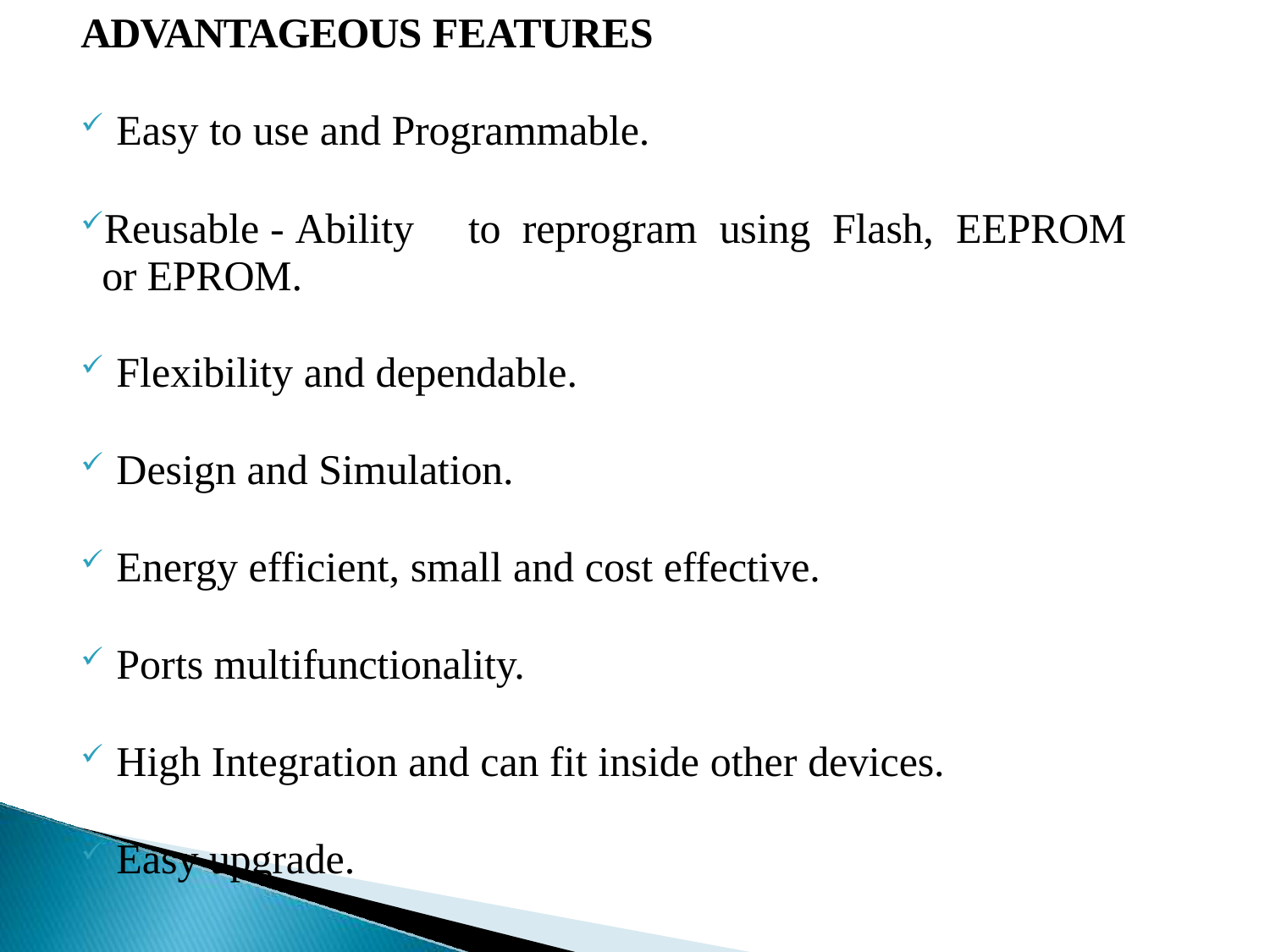

ADVANTAGEOUS FEATURES

Easy to use and Programmable.

Reusable - Ability	to	reprogram	using	Flash,	EEPROM	or EPROM.

Flexibility and dependable.

Design and Simulation.

Energy efficient, small and cost effective.

Ports multifunctionality.

High Integration and can fit inside other devices.

Easy upgrade.